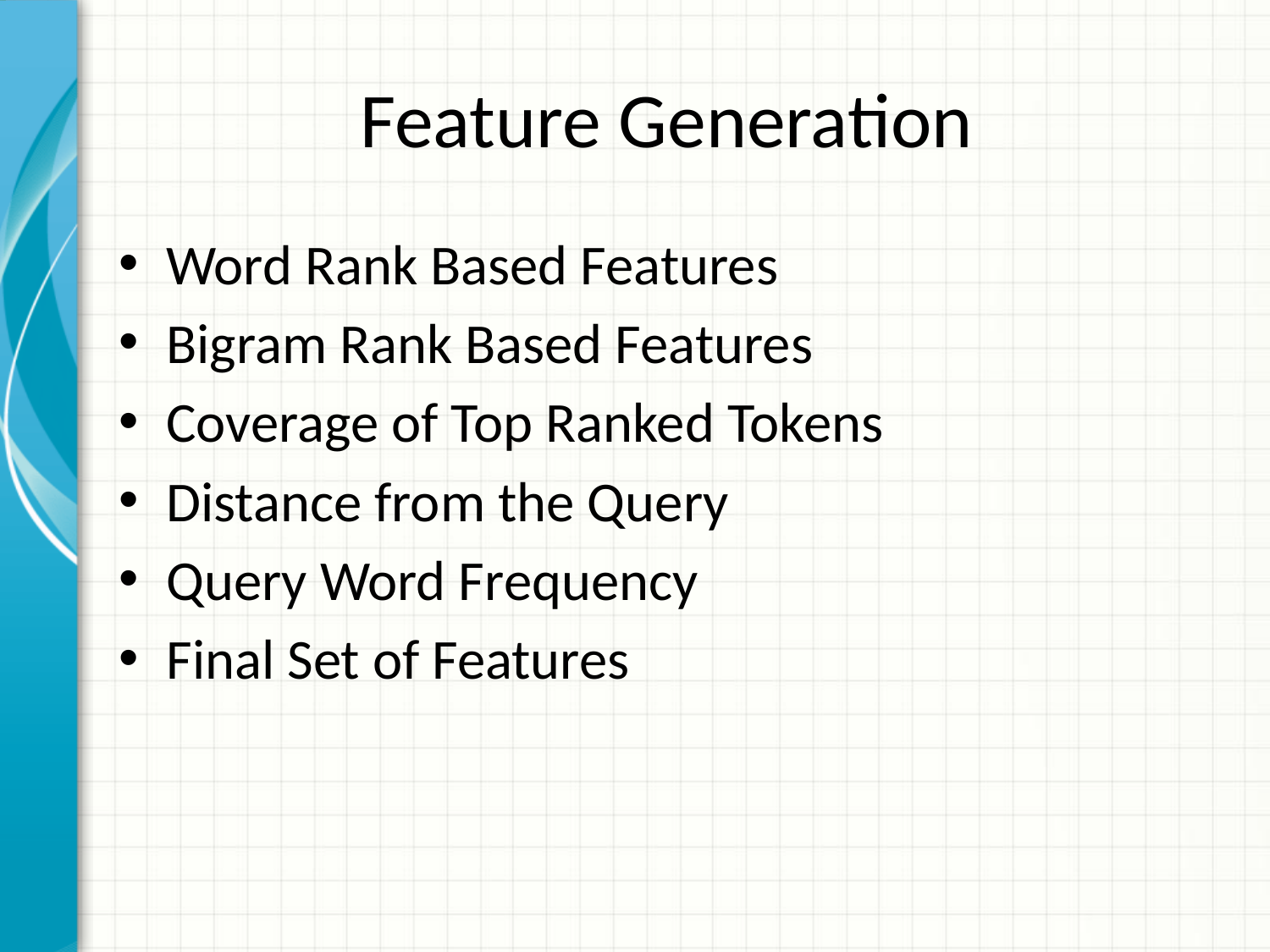

# Feature Generation
Word Rank Based Features
Bigram Rank Based Features
Coverage of Top Ranked Tokens
Distance from the Query
Query Word Frequency
Final Set of Features